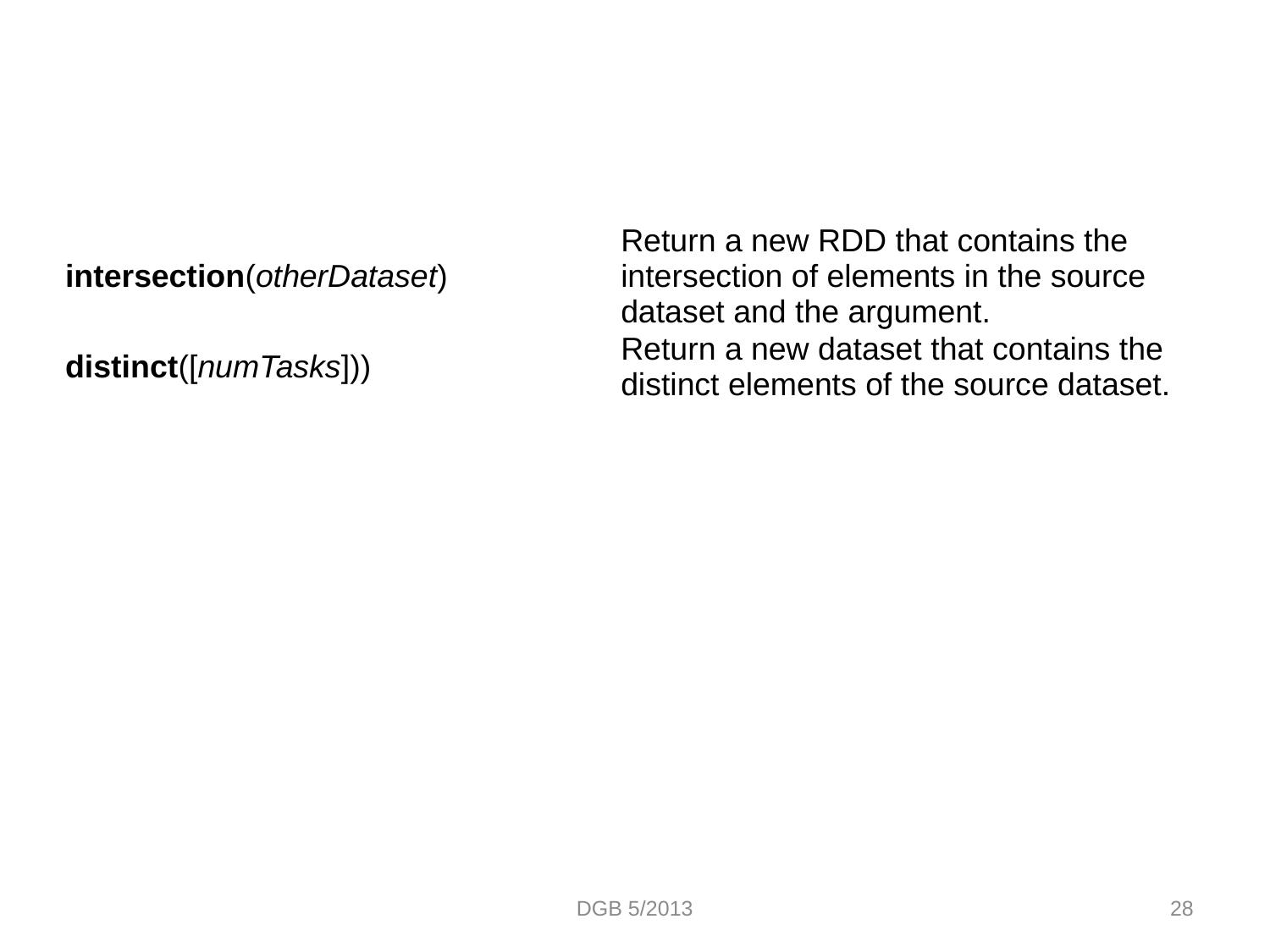

| intersection(otherDataset) | Return a new RDD that contains the intersection of elements in the source dataset and the argument. |
| --- | --- |
| distinct([numTasks])) | Return a new dataset that contains the distinct elements of the source dataset. |
DGB 5/2013
28